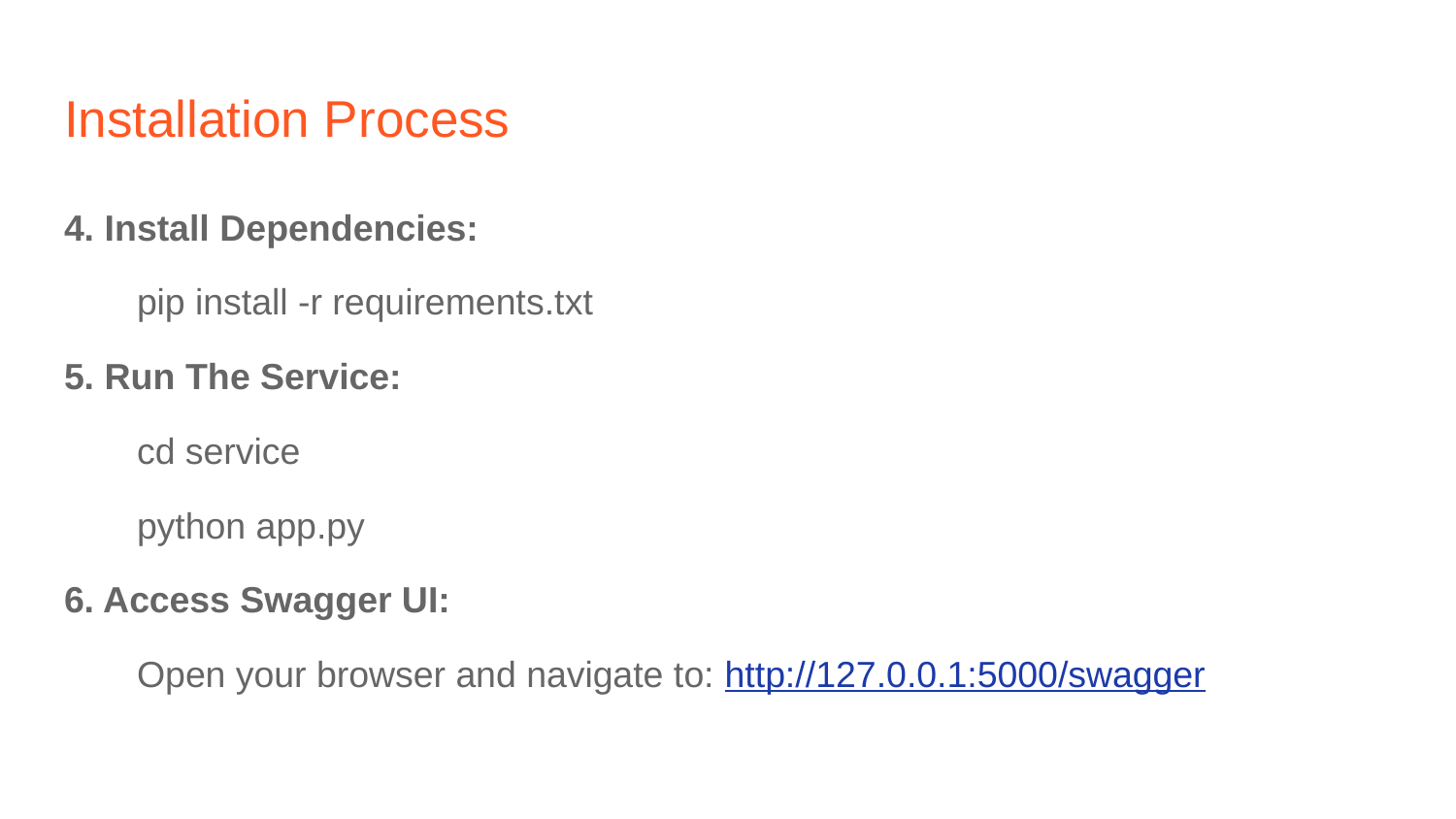

# Installation Process
4. Install Dependencies:
pip install -r requirements.txt
5. Run The Service:
cd service
python app.py
6. Access Swagger UI:
Open your browser and navigate to: http://127.0.0.1:5000/swagger